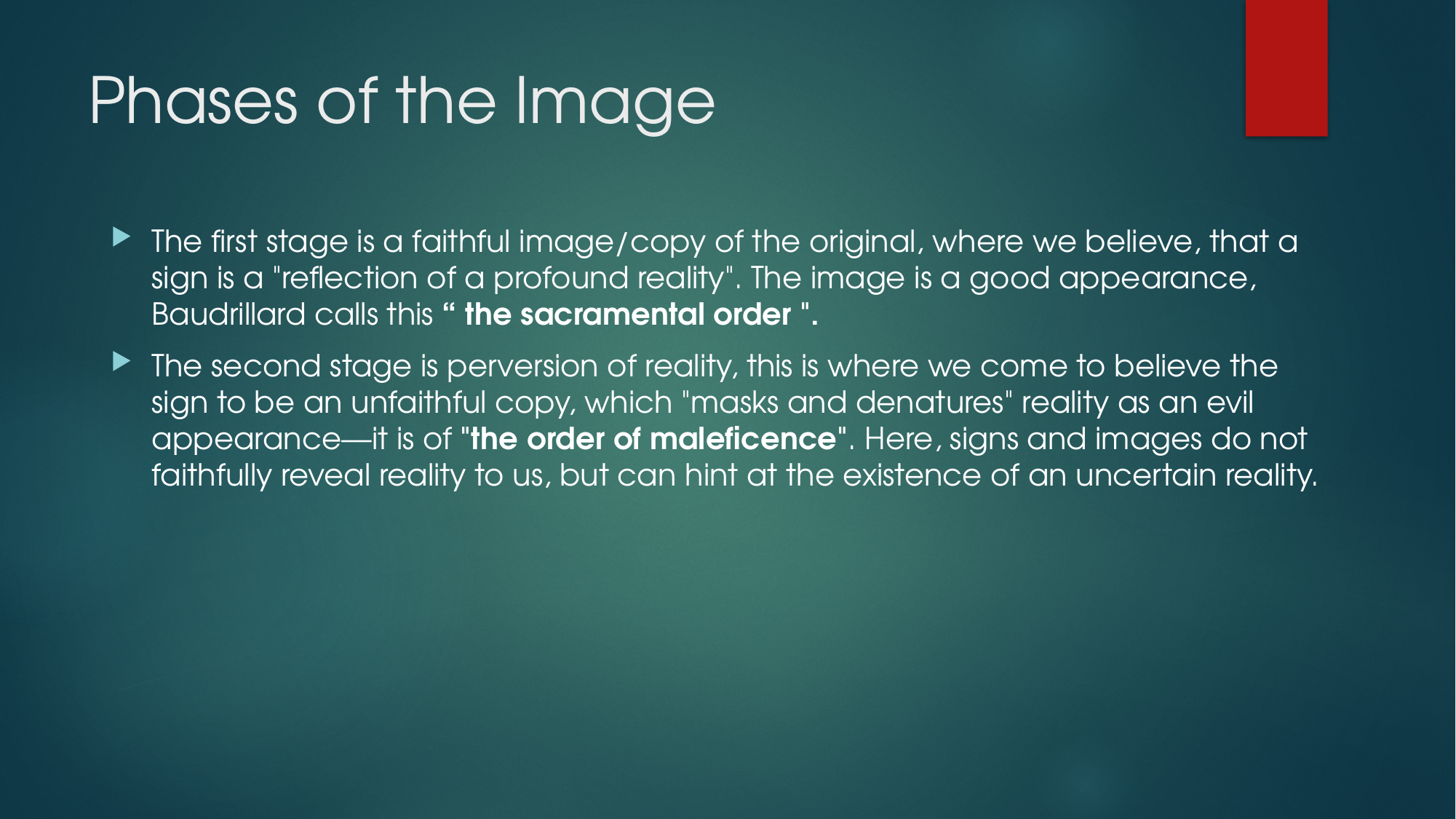

# Phases of the Image
The first stage is a faithful image/copy of the original, where we believe, that a sign is a "reflection of a profound reality". The image is a good appearance, Baudrillard calls this “ the sacramental order ".
The second stage is perversion of reality, this is where we come to believe the sign to be an unfaithful copy, which "masks and denatures" reality as an evil appearance—it is of "the order of maleficence". Here, signs and images do not faithfully reveal reality to us, but can hint at the existence of an uncertain reality.